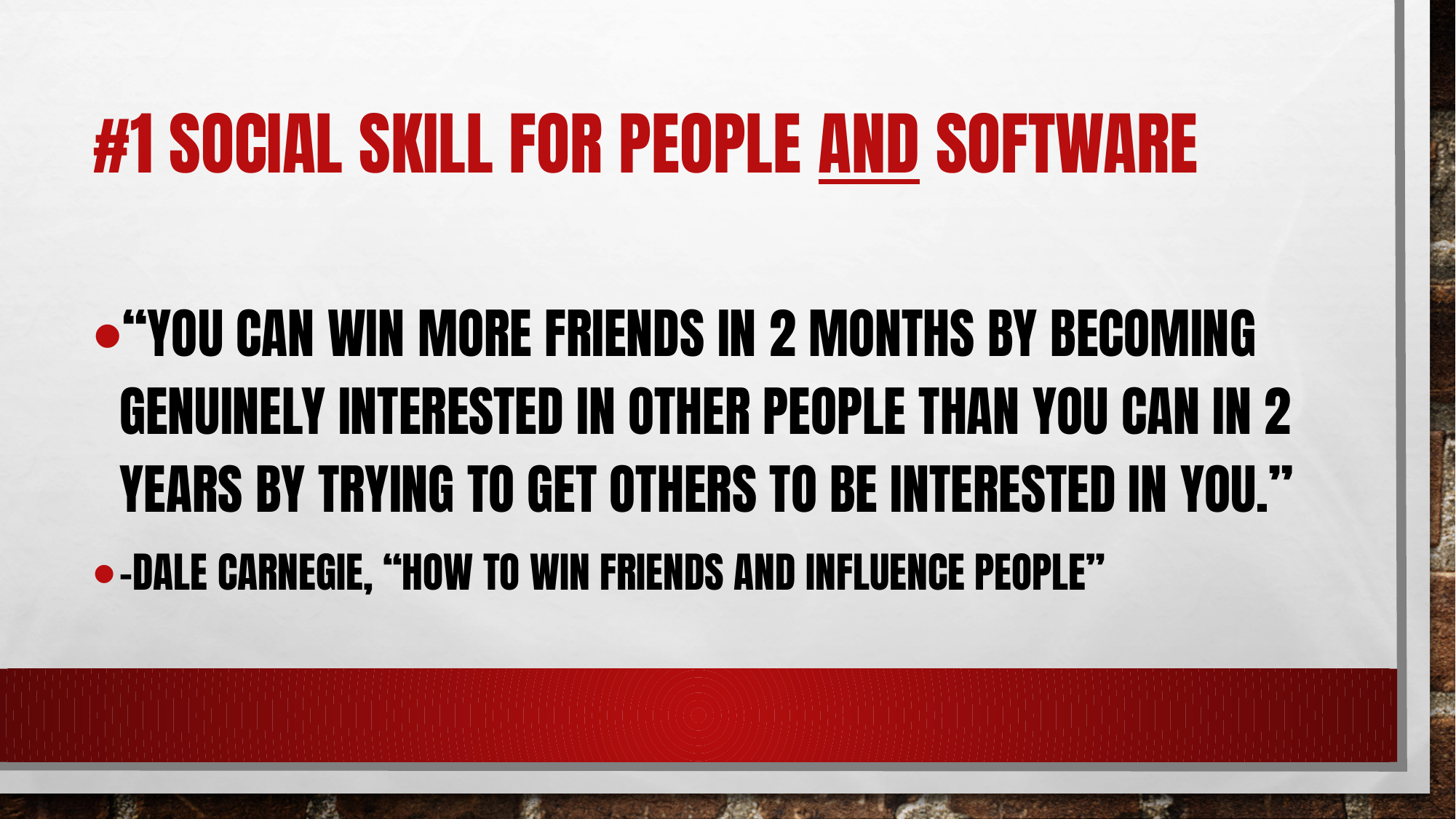

# #1 Social skill for People and software
“You can win more friends in 2 months by becoming genuinely interested in other people than you can in 2 years by trying to get others to be interested in you.”
-Dale Carnegie, “How To Win Friends and Influence People”